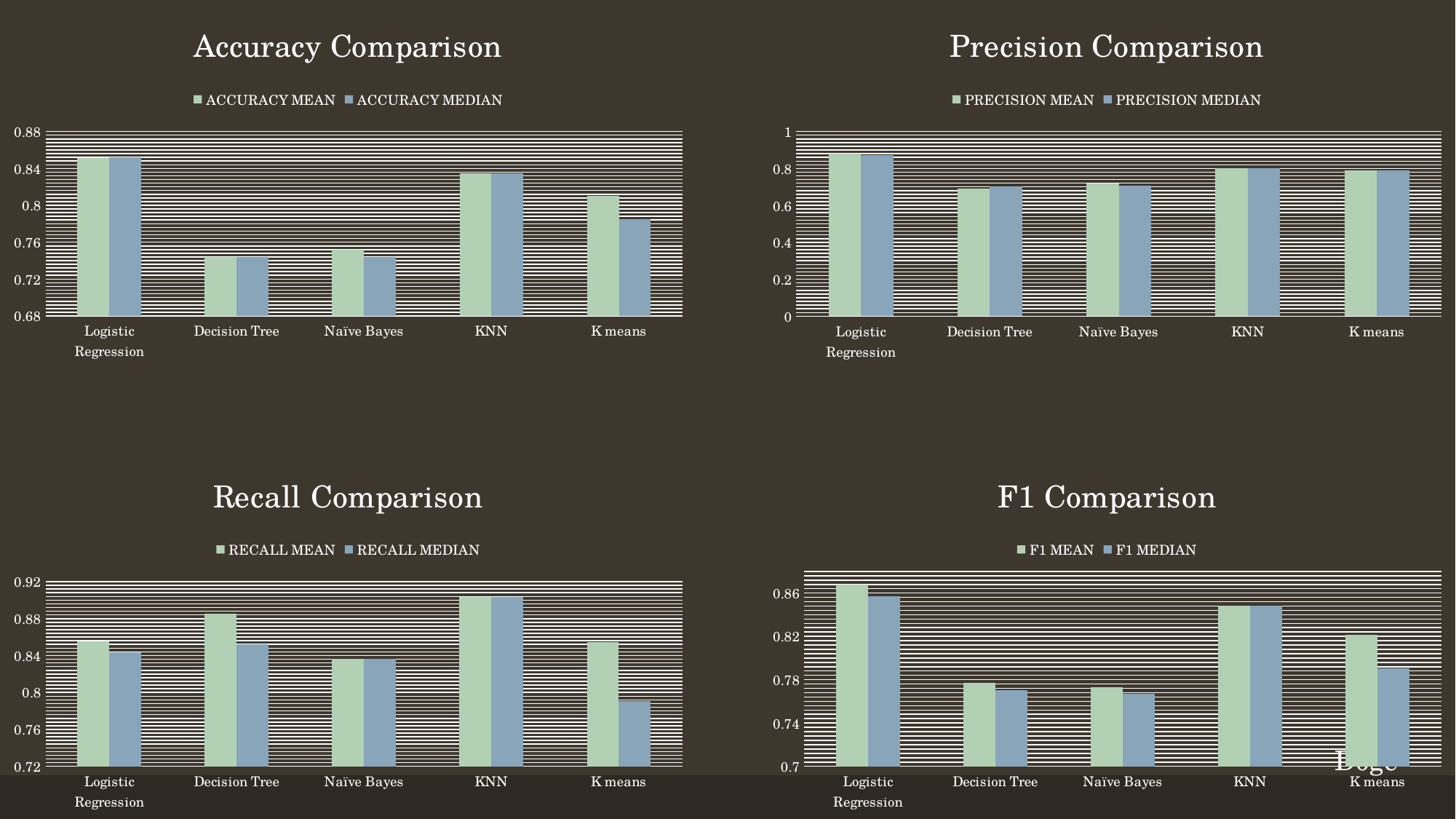

### Chart: Accuracy Comparison

| Category | ACCURACY | ACCURACY |
|---|---|---|
| Logistic Regression | 0.851239669421487 | 0.852459016393442 |
| Decision Tree | 0.743801652892562 | 0.743801652892562 |
| Naïve Bayes | 0.752066115702479 | 0.743801652892562 |
| KNN | 0.834710743801652 | 0.834710743801652 |
| K means | 0.8099173553719 | 0.785123966942148 |

### Chart: Precision Comparison

| Category | PRECISION | PRECISION |
|---|---|---|
| Logistic Regression | 0.880597014925373 | 0.870967741935483 |
| Decision Tree | 0.692307692307692 | 0.702702702702702 |
| Naïve Bayes | 0.718309859154929 | 0.708333333333333 |
| KNN | 0.8 | 0.8 |
| K means | 0.791044776119402 | 0.790322580645161 |

### Chart: Recall Comparison

| Category | RECALL | RECALL |
|---|---|---|
| Logistic Regression | 0.855072463768116 | 0.84375 |
| Decision Tree | 0.885245901639344 | 0.852459016393442 |
| Naïve Bayes | 0.836065573770491 | 0.836065573770491 |
| KNN | 0.903225806451612 | 0.903225806451612 |
| K means | 0.854838709677419 | 0.790322580645161 |

### Chart: F1 Comparison

| Category | F1 | F1 |
|---|---|---|
| Logistic Regression | 0.867647058823529 | 0.857142857142857 |
| Decision Tree | 0.776978417266187 | 0.77037037037037 |
| Naïve Bayes | 0.772727272727272 | 0.766917293233082 |
| KNN | 0.848484848484848 | 0.848484848484848 |
| K means | 0.821705426356589 | 0.790322580645161 |